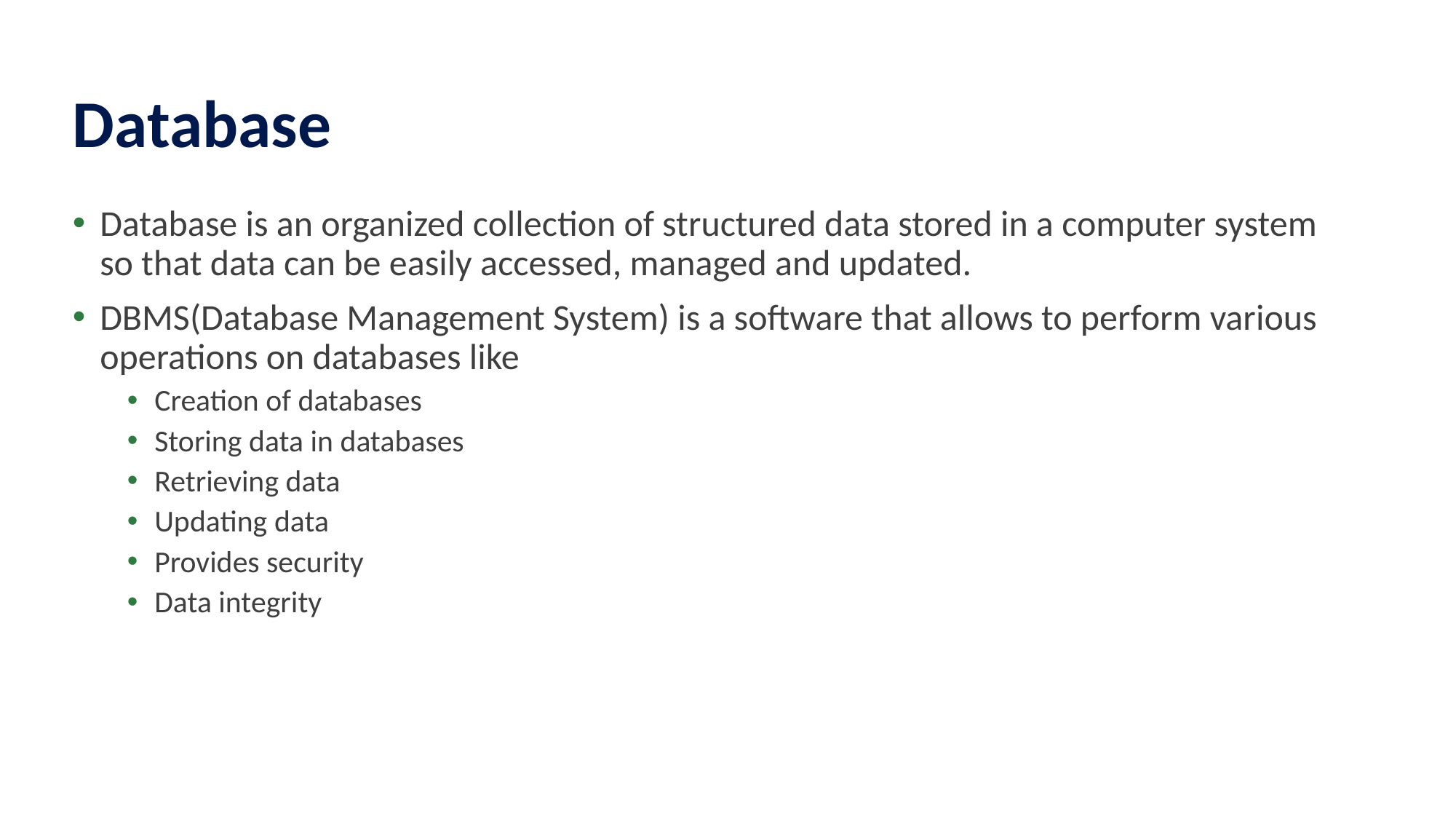

# Database
Database is an organized collection of structured data stored in a computer system so that data can be easily accessed, managed and updated.
DBMS(Database Management System) is a software that allows to perform various operations on databases like
Creation of databases
Storing data in databases
Retrieving data
Updating data
Provides security
Data integrity